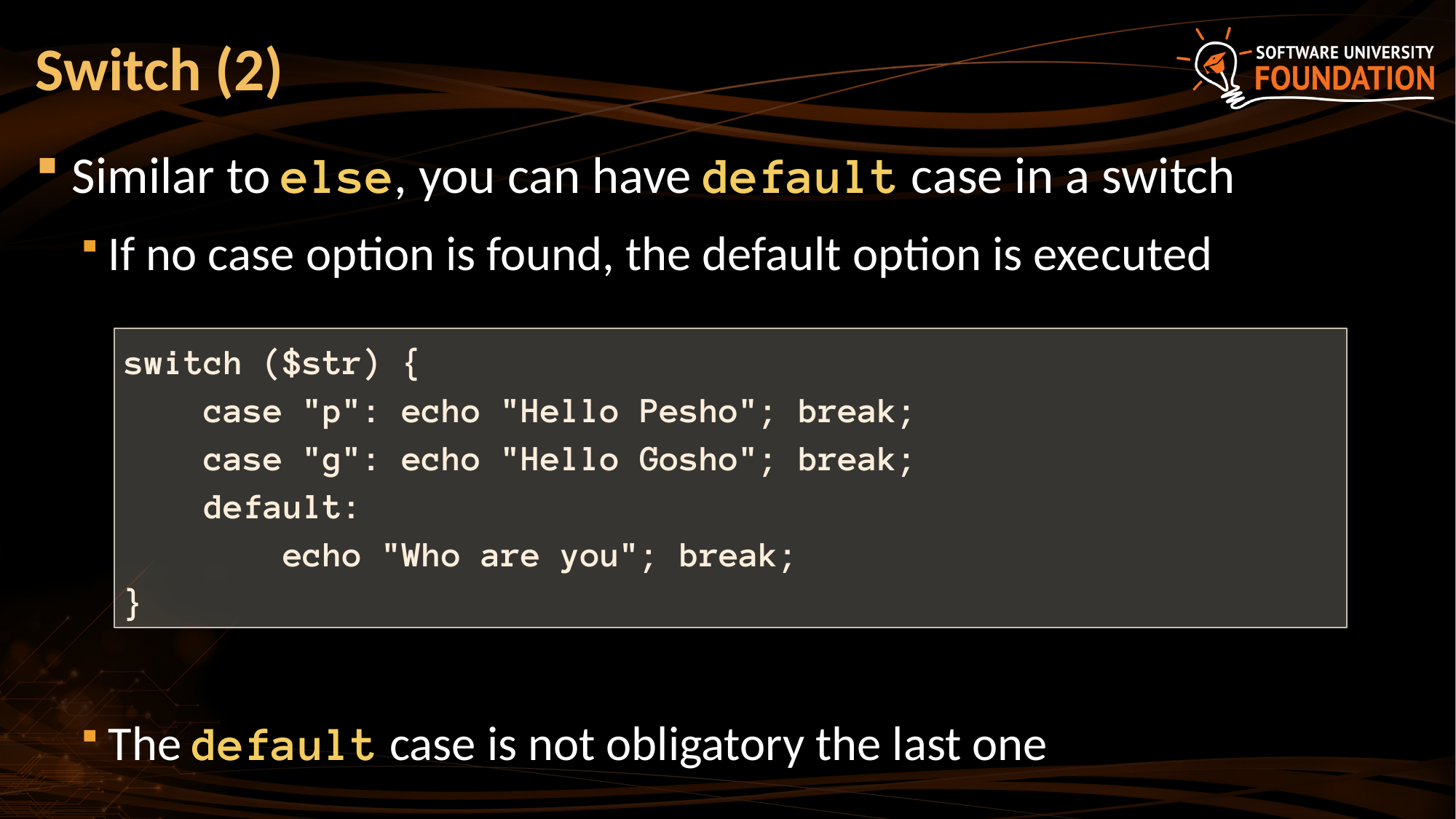

# Switch (2)
Similar to else, you can have default case in a switch
If no case option is found, the default option is executed

The default case is not obligatory the last one
switch ($str) {
    case "p": echo "Hello Pesho"; break;
    case "g": echo "Hello Gosho"; break;
    default:
        echo "Who are you"; break;
}